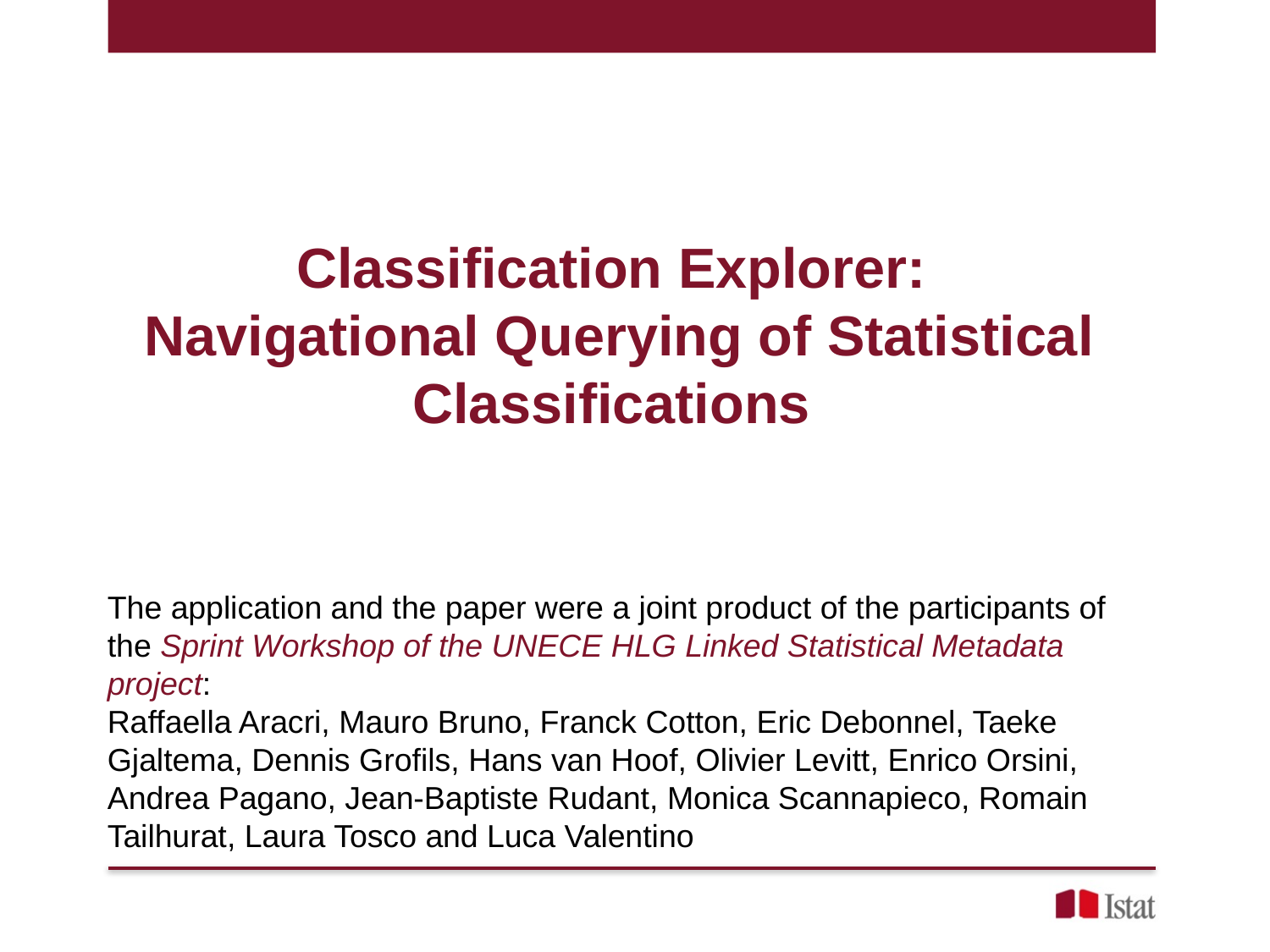

Classification Explorer:
Navigational Querying of Statistical Classifications

The application and the paper were a joint product of the participants of the Sprint Workshop of the UNECE HLG Linked Statistical Metadata project:
Raffaella Aracri, Mauro Bruno, Franck Cotton, Eric Debonnel, Taeke Gjaltema, Dennis Grofils, Hans van Hoof, Olivier Levitt, Enrico Orsini, Andrea Pagano, Jean-Baptiste Rudant, Monica Scannapieco, Romain Tailhurat, Laura Tosco and Luca Valentino